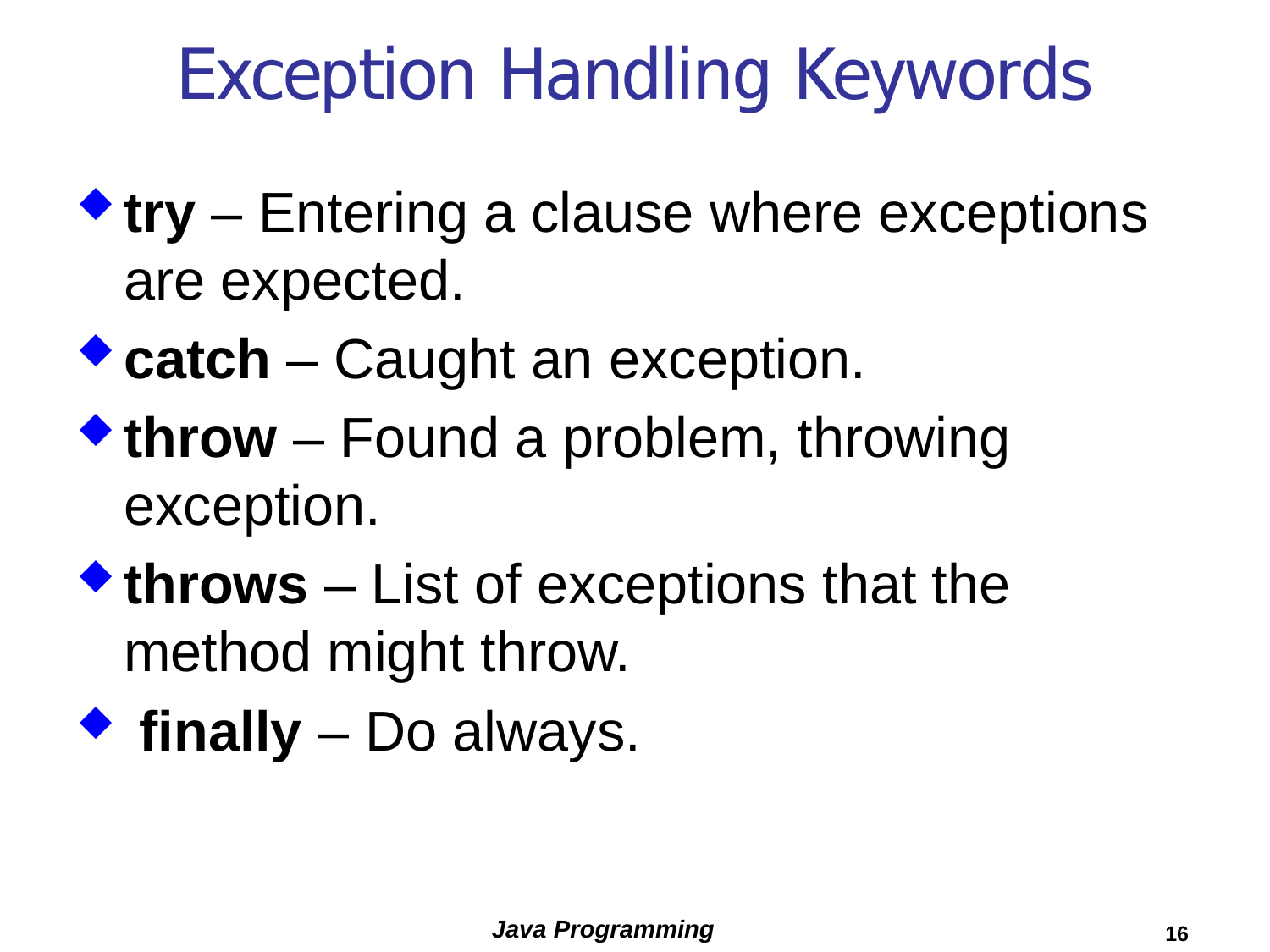

# Exception Handling Keywords
try – Entering a clause where exceptions are expected.
catch – Caught an exception.
throw – Found a problem, throwing exception.
throws – List of exceptions that the method might throw.
 finally – Do always.

Java Programming